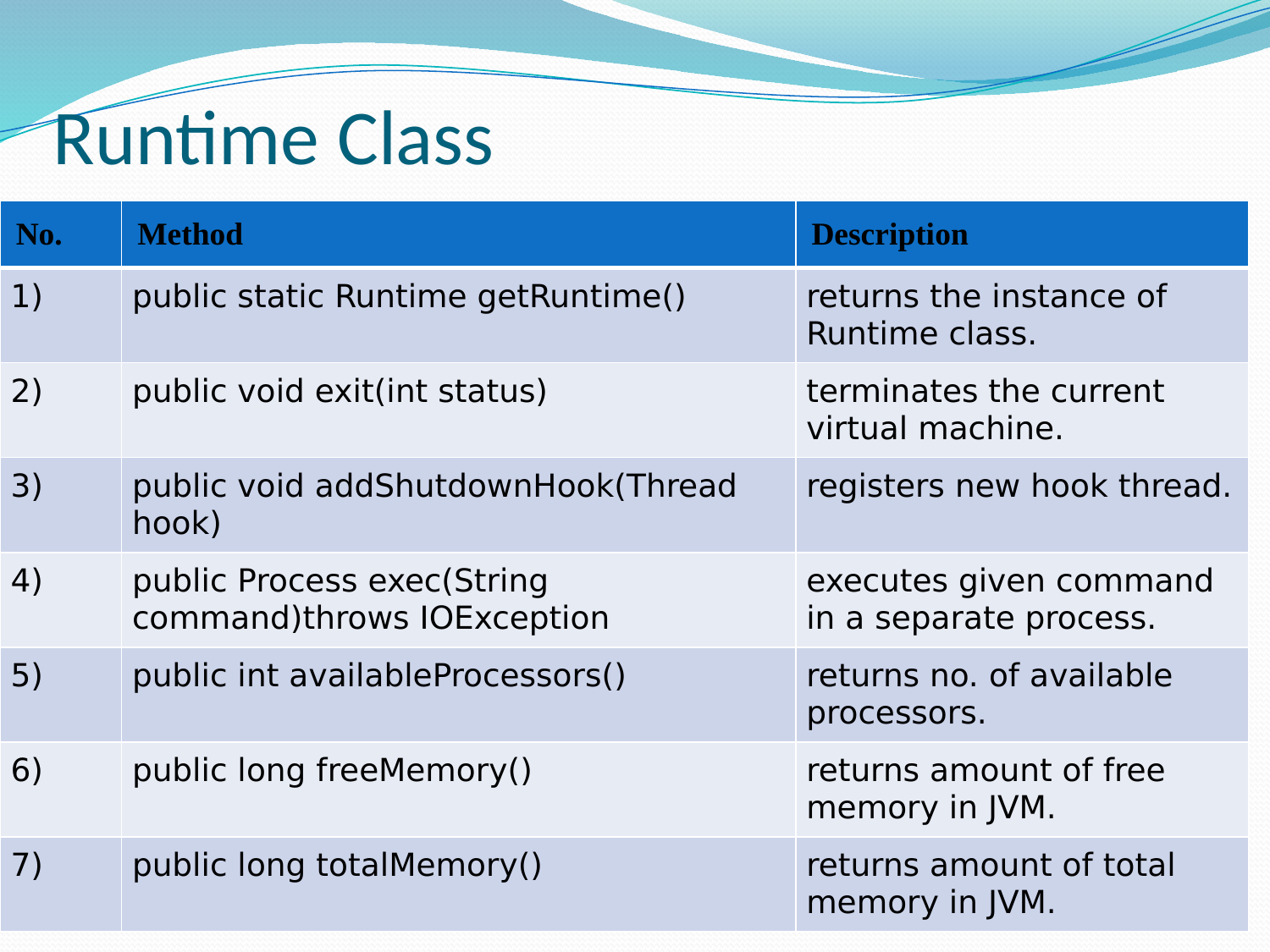

# Runtime Class
| No. | Method | Description |
| --- | --- | --- |
| 1) | public static Runtime getRuntime() | returns the instance of Runtime class. |
| 2) | public void exit(int status) | terminates the current virtual machine. |
| 3) | public void addShutdownHook(Thread hook) | registers new hook thread. |
| 4) | public Process exec(String command)throws IOException | executes given command in a separate process. |
| 5) | public int availableProcessors() | returns no. of available processors. |
| 6) | public long freeMemory() | returns amount of free memory in JVM. |
| 7) | public long totalMemory() | returns amount of total memory in JVM. |